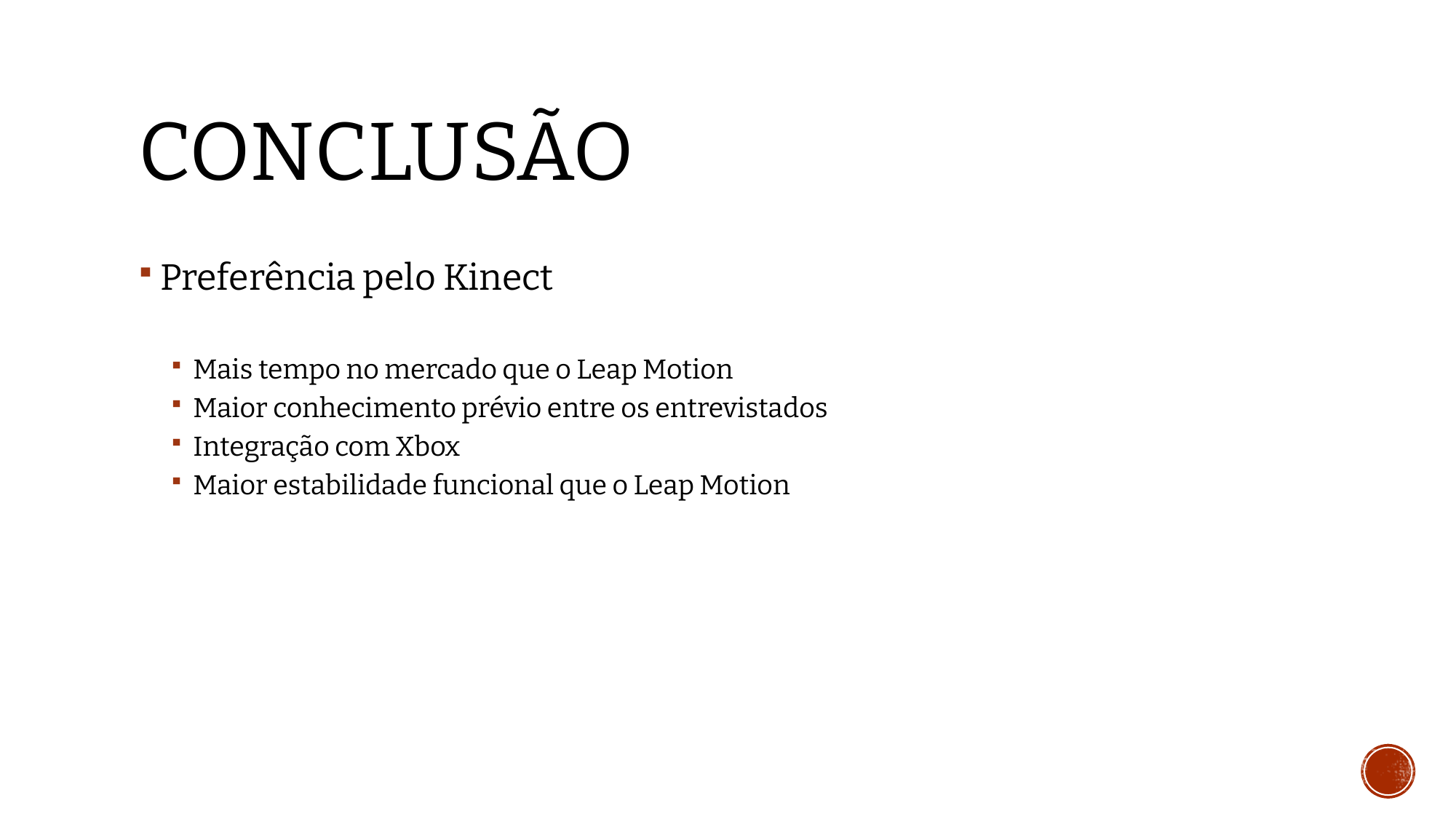

# conclusão
Preferência pelo Kinect

Mais tempo no mercado que o Leap Motion
Maior conhecimento prévio entre os entrevistados
Integração com Xbox
Maior estabilidade funcional que o Leap Motion